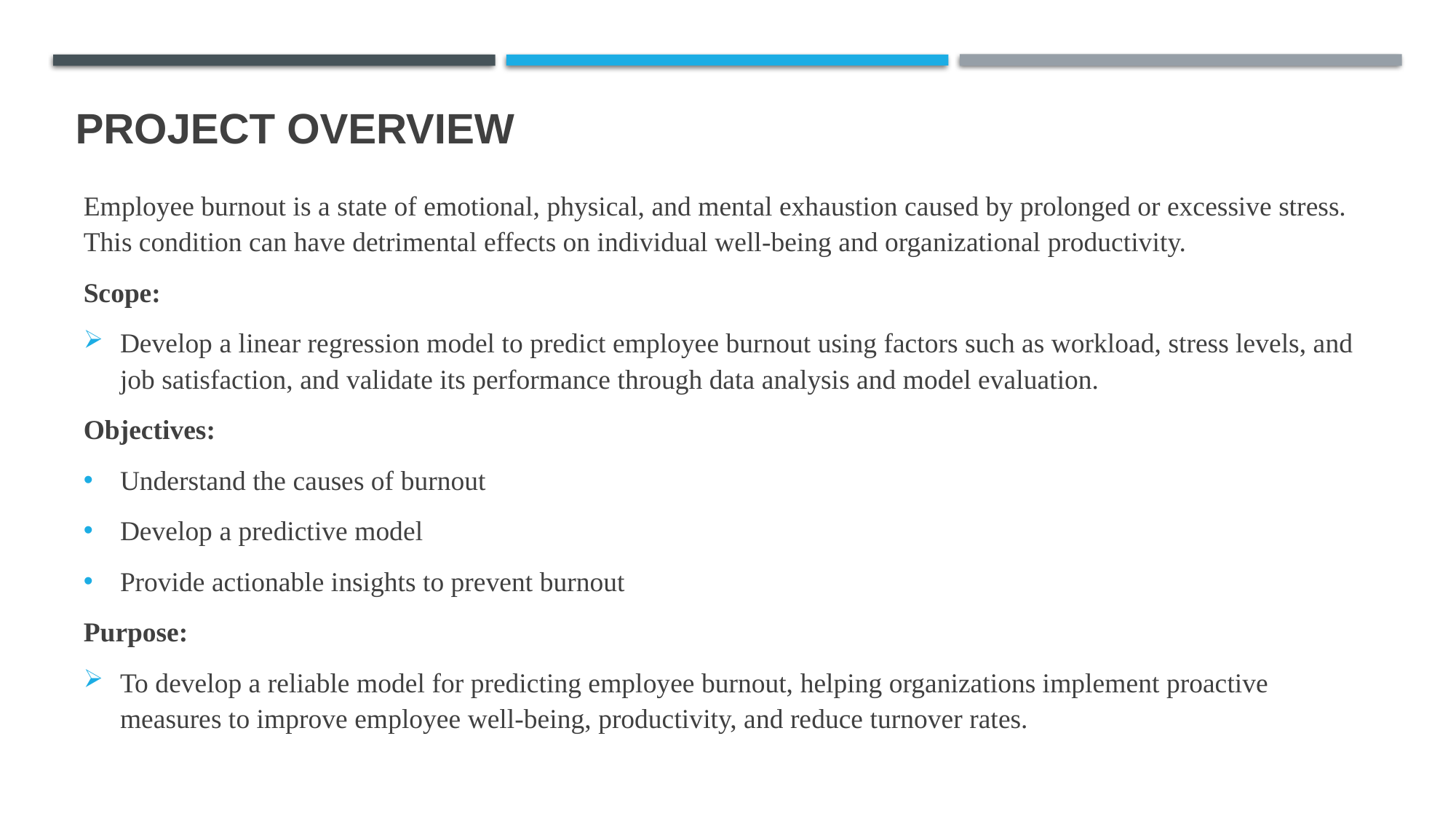

# Project Overview
Employee burnout is a state of emotional, physical, and mental exhaustion caused by prolonged or excessive stress. This condition can have detrimental effects on individual well-being and organizational productivity.
Scope:
Develop a linear regression model to predict employee burnout using factors such as workload, stress levels, and job satisfaction, and validate its performance through data analysis and model evaluation.
Objectives:
Understand the causes of burnout
Develop a predictive model
Provide actionable insights to prevent burnout
Purpose:
To develop a reliable model for predicting employee burnout, helping organizations implement proactive measures to improve employee well-being, productivity, and reduce turnover rates.